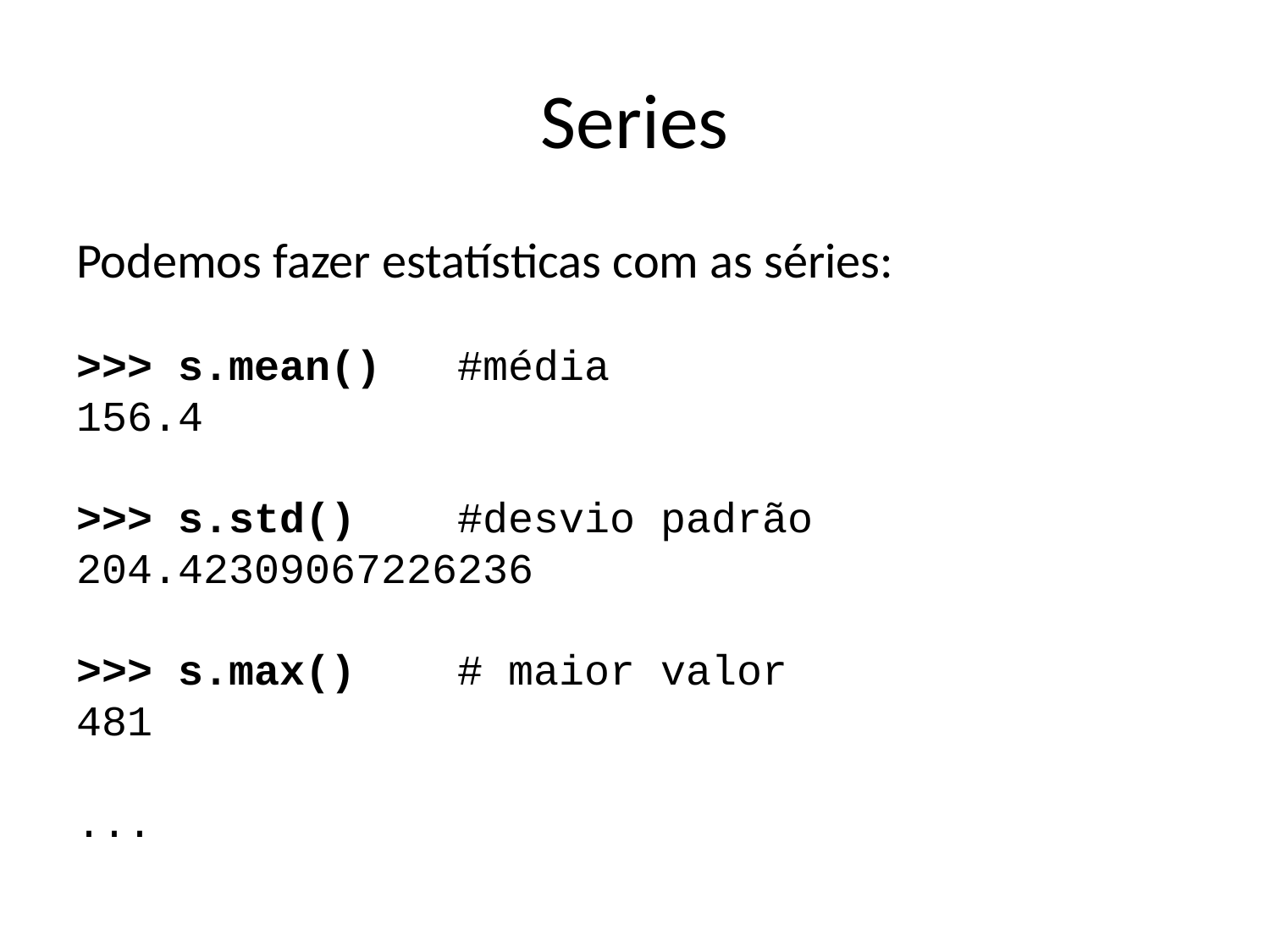

# Series
Podemos fazer estatísticas com as séries:

>>> s.mean()   #média
156.4

>>> s.std()	#desvio padrão
204.42309067226236

>>> s.max()	# maior valor
481

...